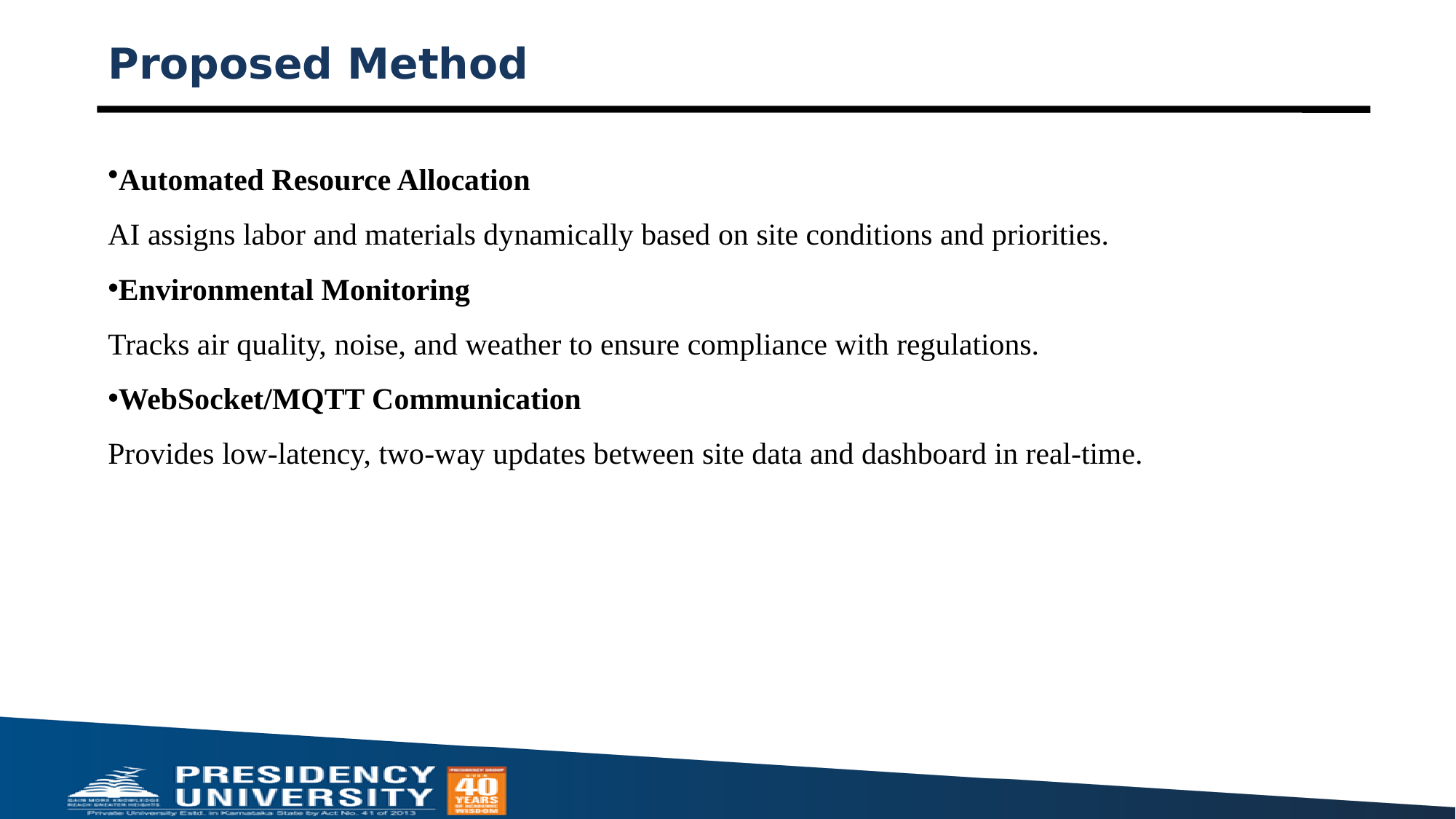

# Proposed Method
Automated Resource Allocation
AI assigns labor and materials dynamically based on site conditions and priorities.
Environmental Monitoring
Tracks air quality, noise, and weather to ensure compliance with regulations.
WebSocket/MQTT Communication
Provides low-latency, two-way updates between site data and dashboard in real-time.